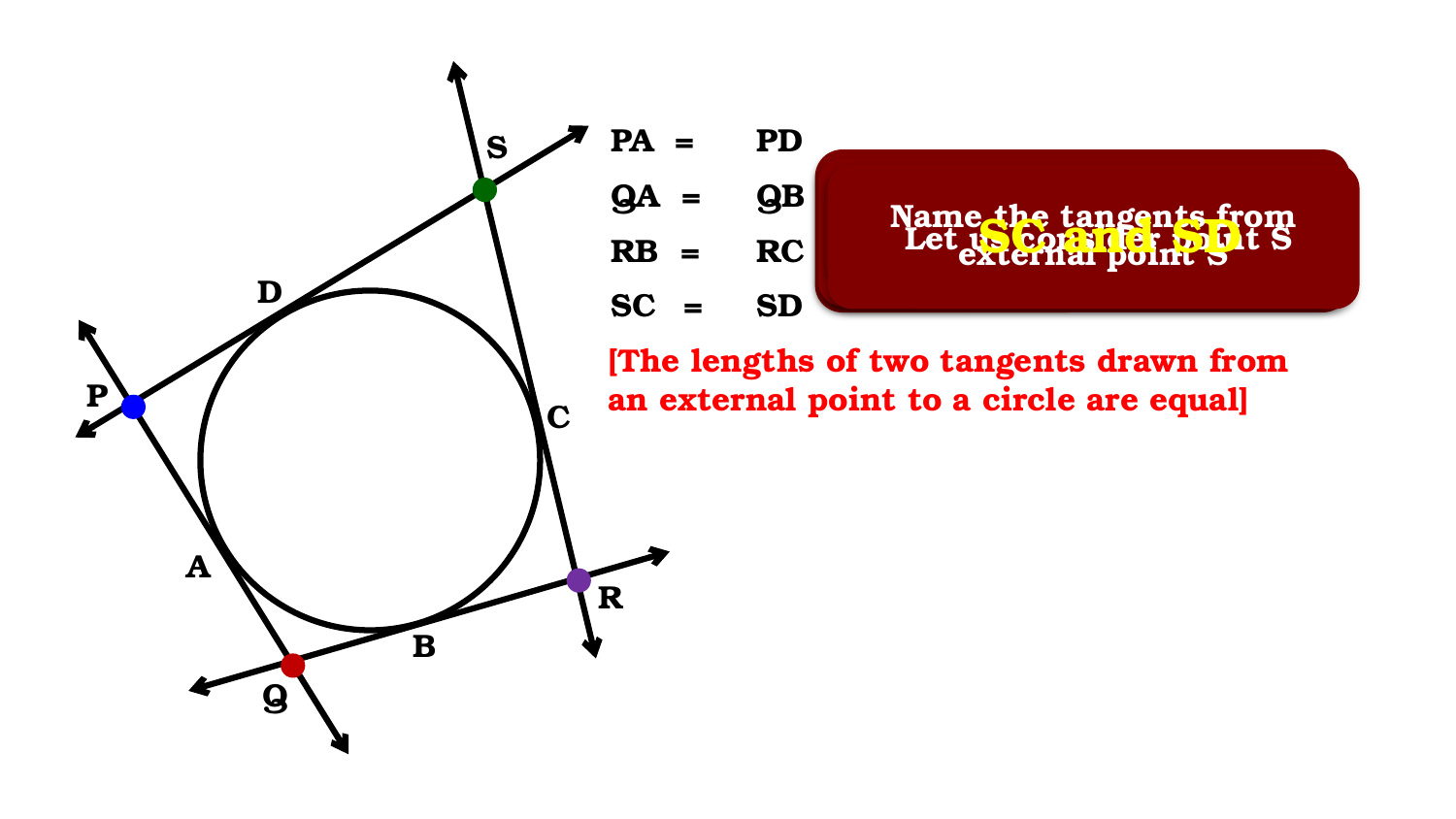

S

D

P
C
A

R
B
Q
PA  =	PD
QA  =  	QB
RB  = 	RC
SC   = 	SD

4

How many external points do you observe ?
Name the tangents from external point P
Name the tangents from external point Q
Name the tangents from external point R
Name the tangents from external point S
QA and QB
RB and RC
PA and PD
SC and SD
What will be the reason ?

Let us consider point Q
Let us consider point R
Let us consider point S
Let us consider point P
P, Q, R and S
[The lengths of two tangents drawn from
an external point to a circle are equal]